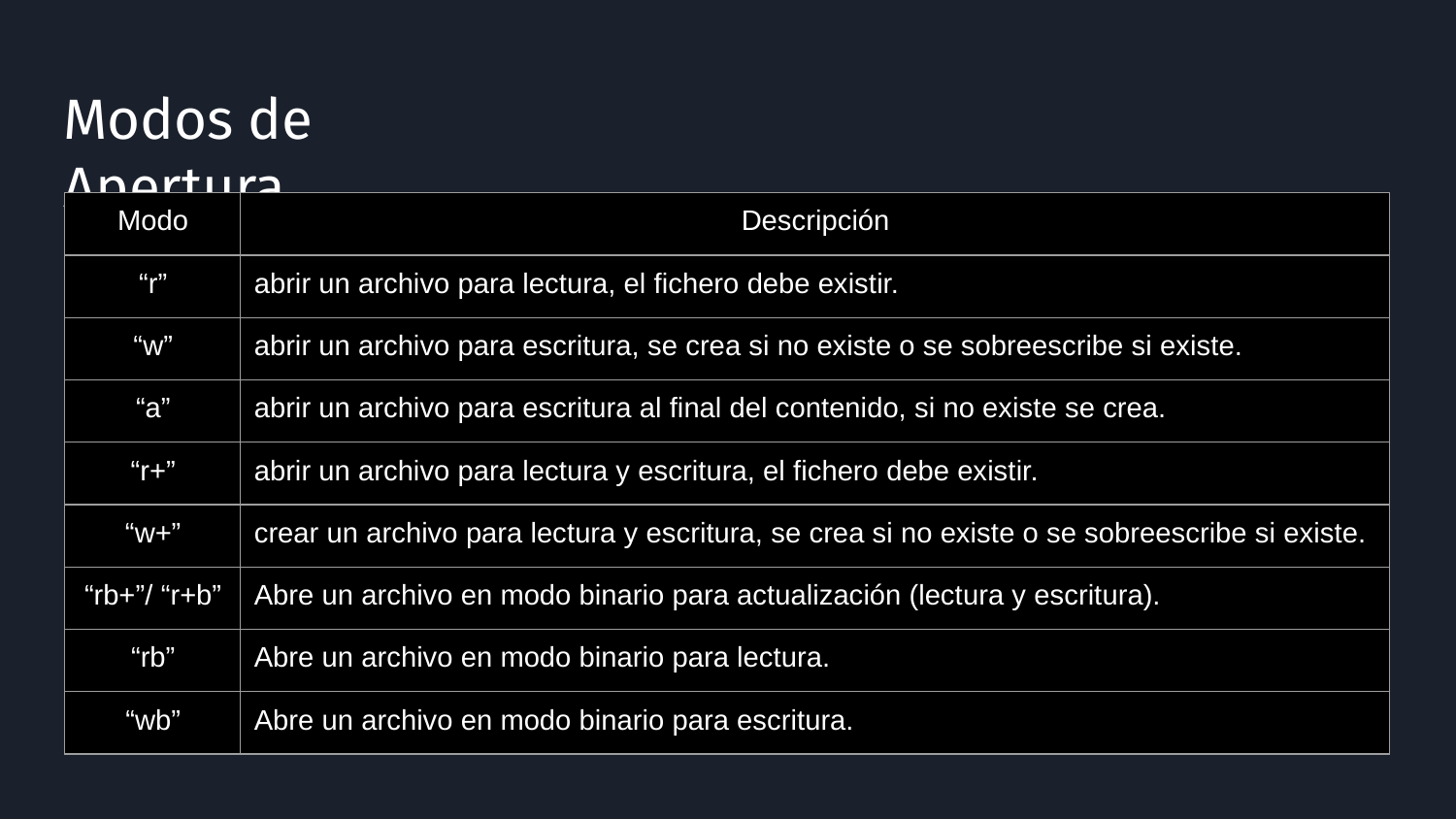

# Modos de Apertura
| Modo | Descripción |
| --- | --- |
| “r” | abrir un archivo para lectura, el fichero debe existir. |
| “w” | abrir un archivo para escritura, se crea si no existe o se sobreescribe si existe. |
| “a” | abrir un archivo para escritura al final del contenido, si no existe se crea. |
| “r+” | abrir un archivo para lectura y escritura, el fichero debe existir. |
| “w+” | crear un archivo para lectura y escritura, se crea si no existe o se sobreescribe si existe. |
| “rb+”/ “r+b” | Abre un archivo en modo binario para actualización (lectura y escritura). |
| “rb” | Abre un archivo en modo binario para lectura. |
| “wb” | Abre un archivo en modo binario para escritura. |